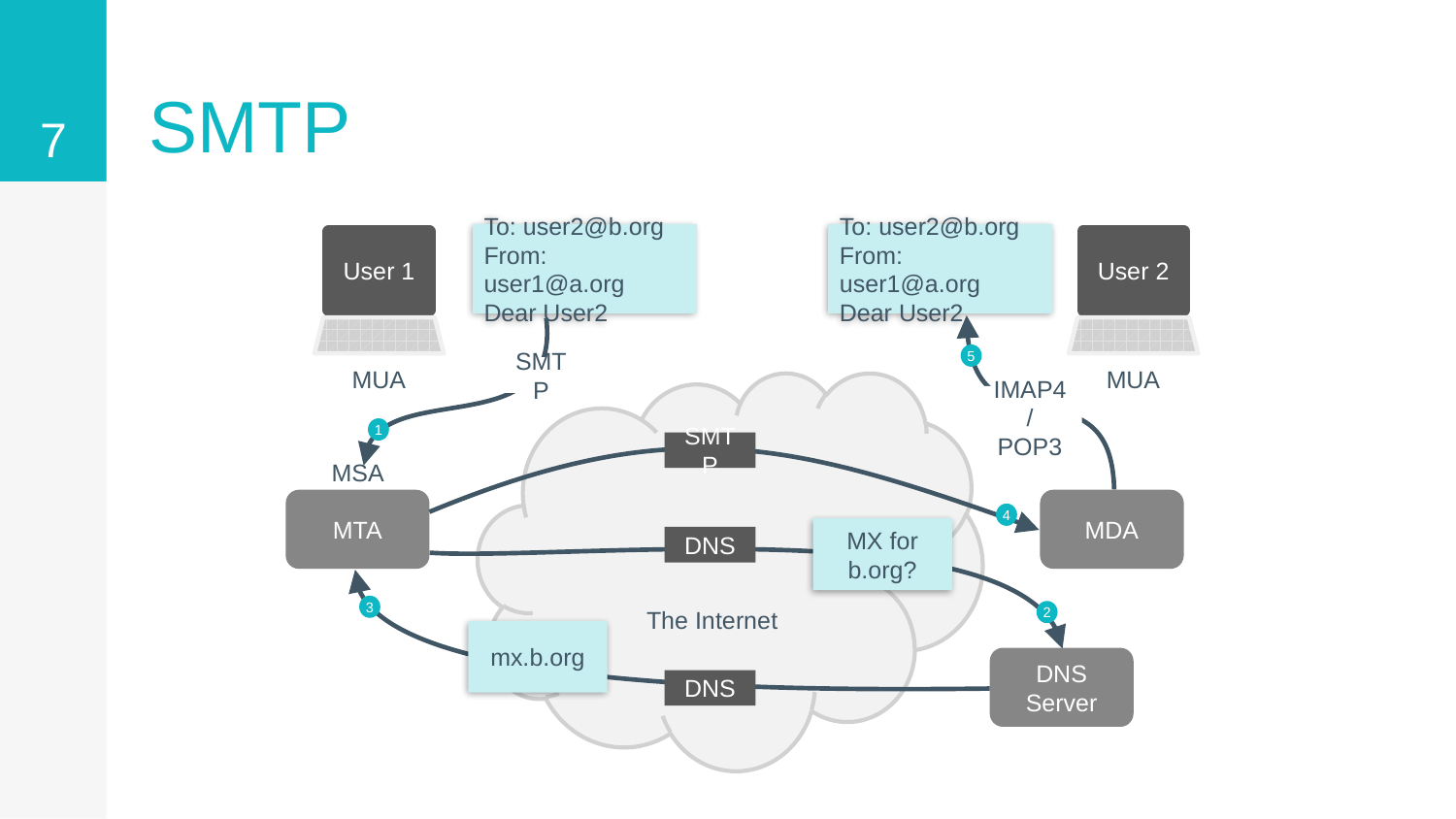

7
# SMTP
To: user2@b.org
From: user1@a.org
Dear User2
To: user2@b.org
From: user1@a.org
Dear User2
User 1

User 2

5
SMTP
MUA
MUA
The Internet
IMAP4/
POP3
1
SMTP

MTA
MDA
4
MX for b.org?
DNS

3
2
mx.b.org
DNS Server
DNS
MSA